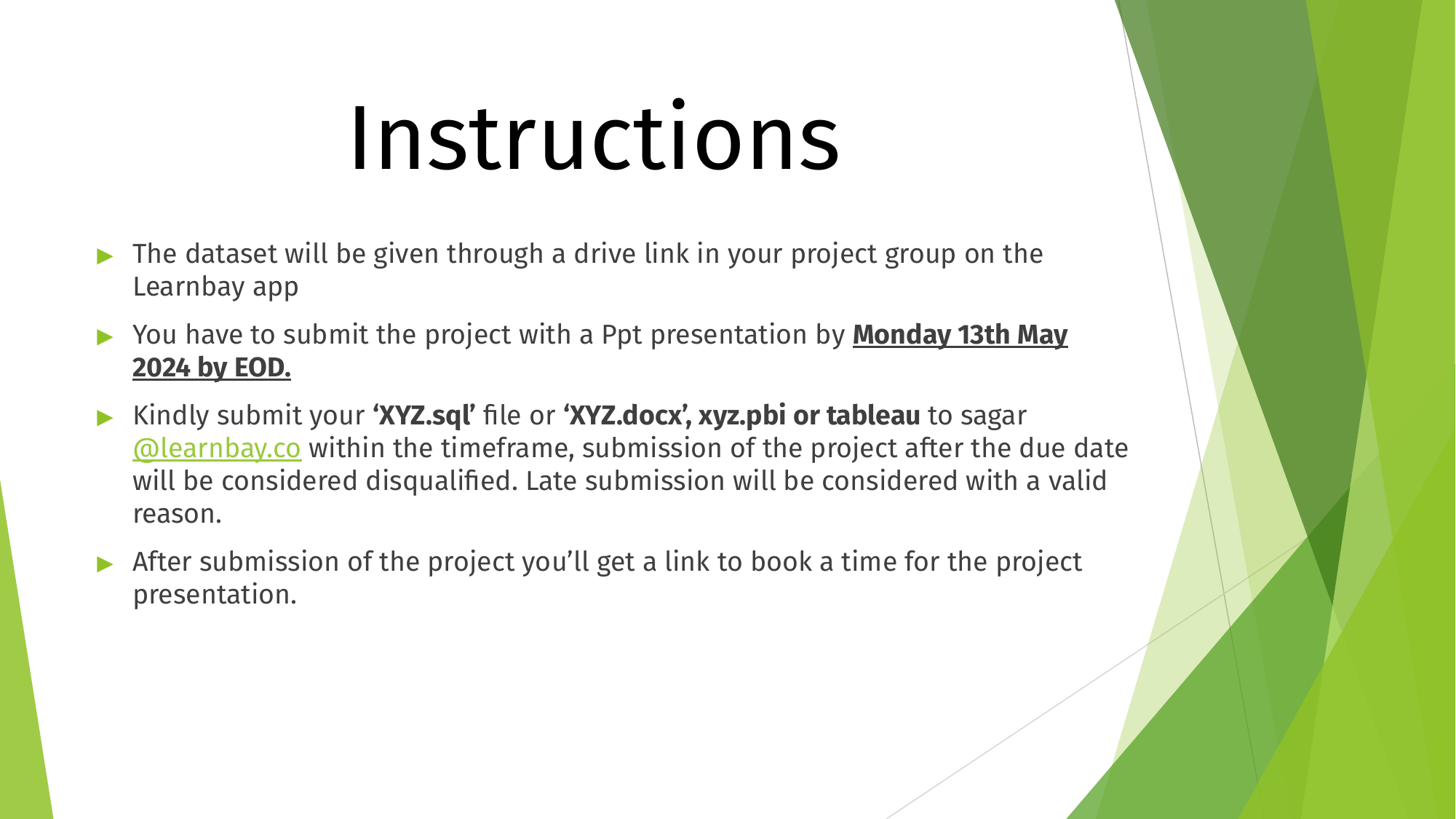

# Instructions
The dataset will be given through a drive link in your project group on the Learnbay app
You have to submit the project with a Ppt presentation by Monday 13th May 2024 by EOD.
Kindly submit your ‘XYZ.sql’ file or ‘XYZ.docx’, xyz.pbi or tableau to sagar@learnbay.co within the timeframe, submission of the project after the due date will be considered disqualified. Late submission will be considered with a valid reason.
After submission of the project you’ll get a link to book a time for the project presentation.